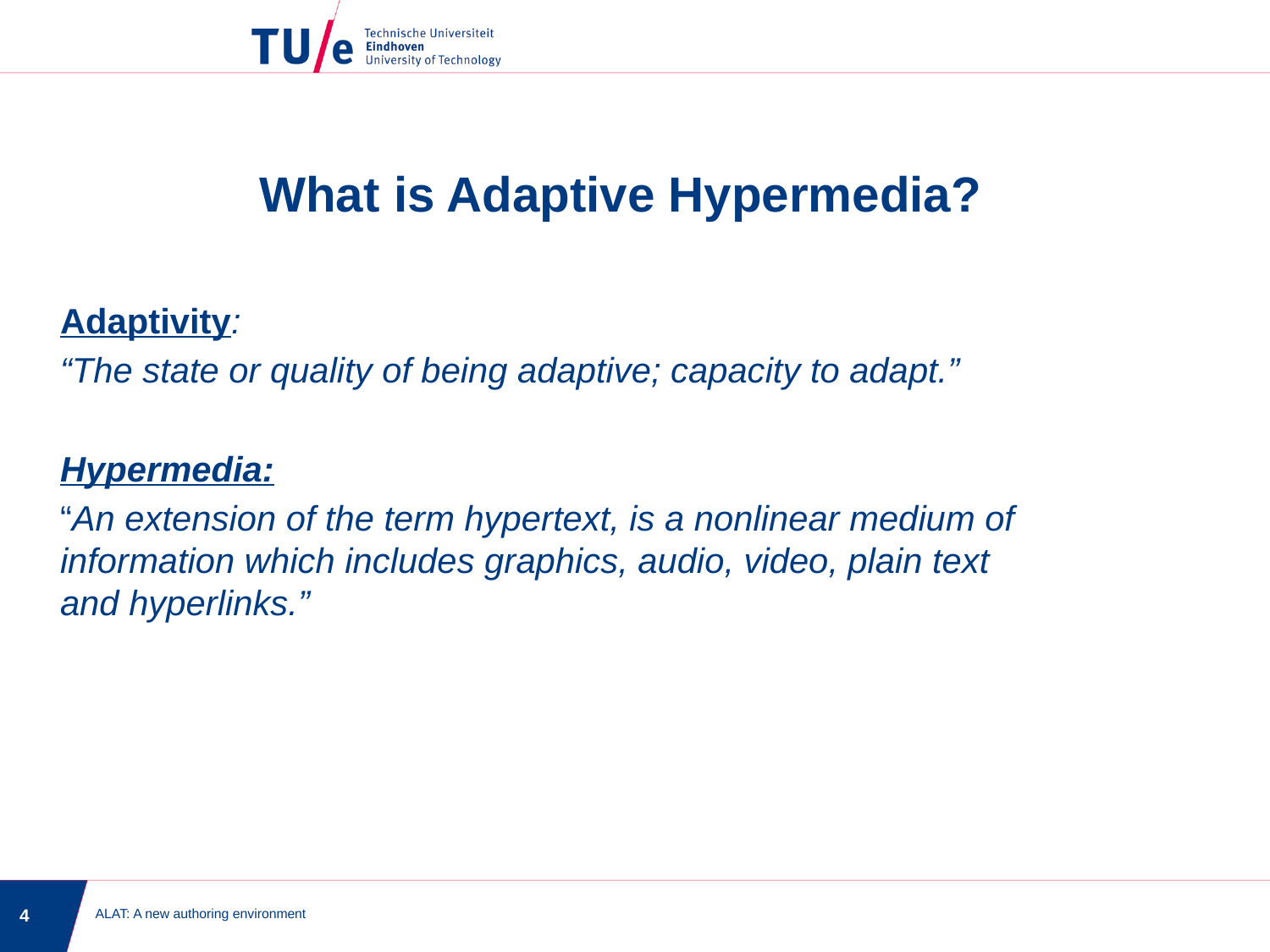

What is Adaptive Hypermedia?

Adaptivity:
“The state or quality of being adaptive; capacity to adapt.”

Hypermedia:
“An extension of the term hypertext, is a nonlinear medium of information which includes graphics, audio, video, plain text and hyperlinks.”

4
ALAT: A new authoring environment